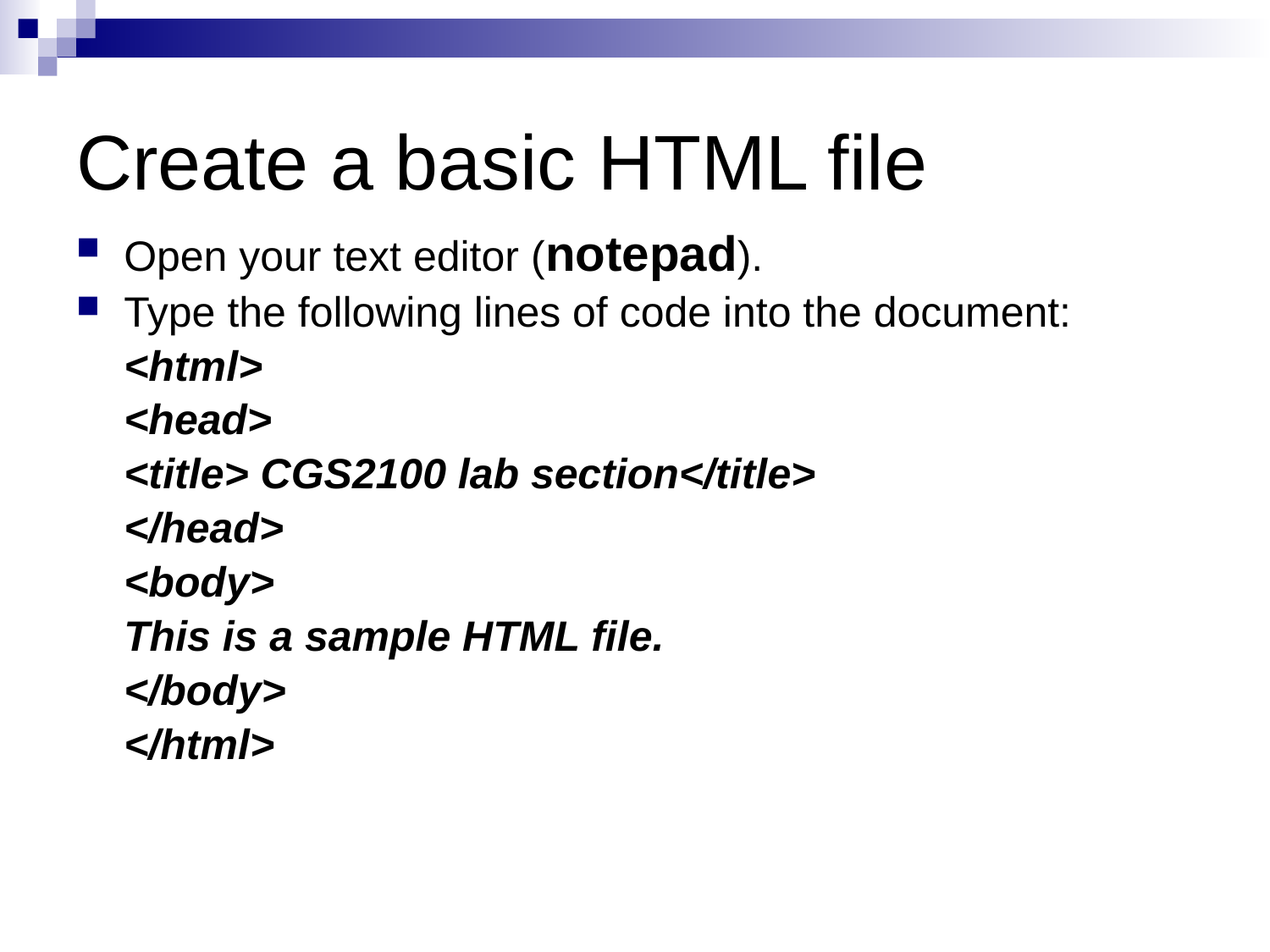

# Create a basic HTML file
Open your text editor (notepad).
Type the following lines of code into the document:
	<html>
	<head>
	<title> CGS2100 lab section</title>
	</head>
	<body>
	This is a sample HTML file.
	</body>
	</html>